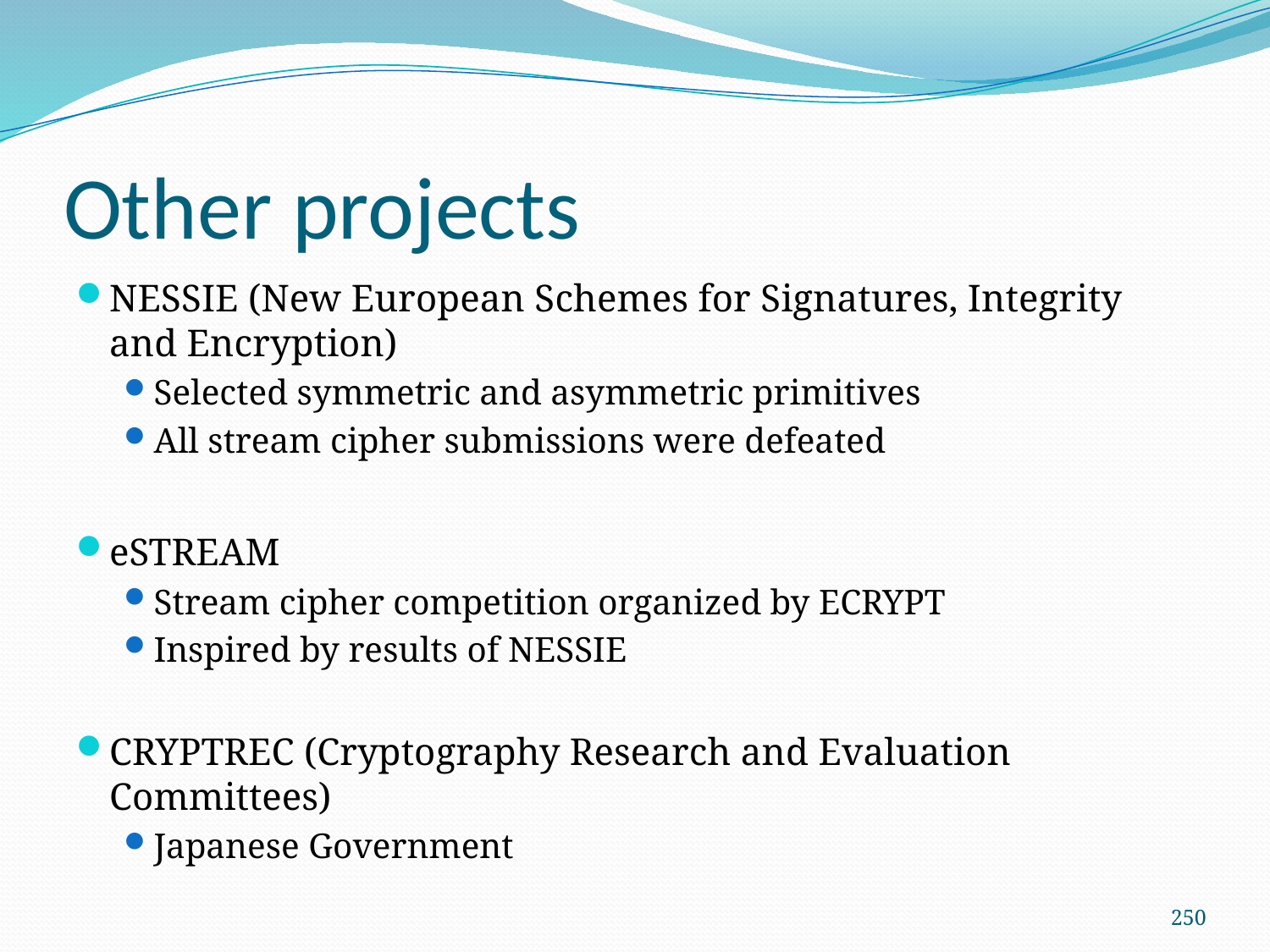

# Other projects
NESSIE (New European Schemes for Signatures, Integrity and Encryption)
Selected symmetric and asymmetric primitives
All stream cipher submissions were defeated

eSTREAM
Stream cipher competition organized by ECRYPT
Inspired by results of NESSIE

CRYPTREC (Cryptography Research and Evaluation Committees)
Japanese Government

250